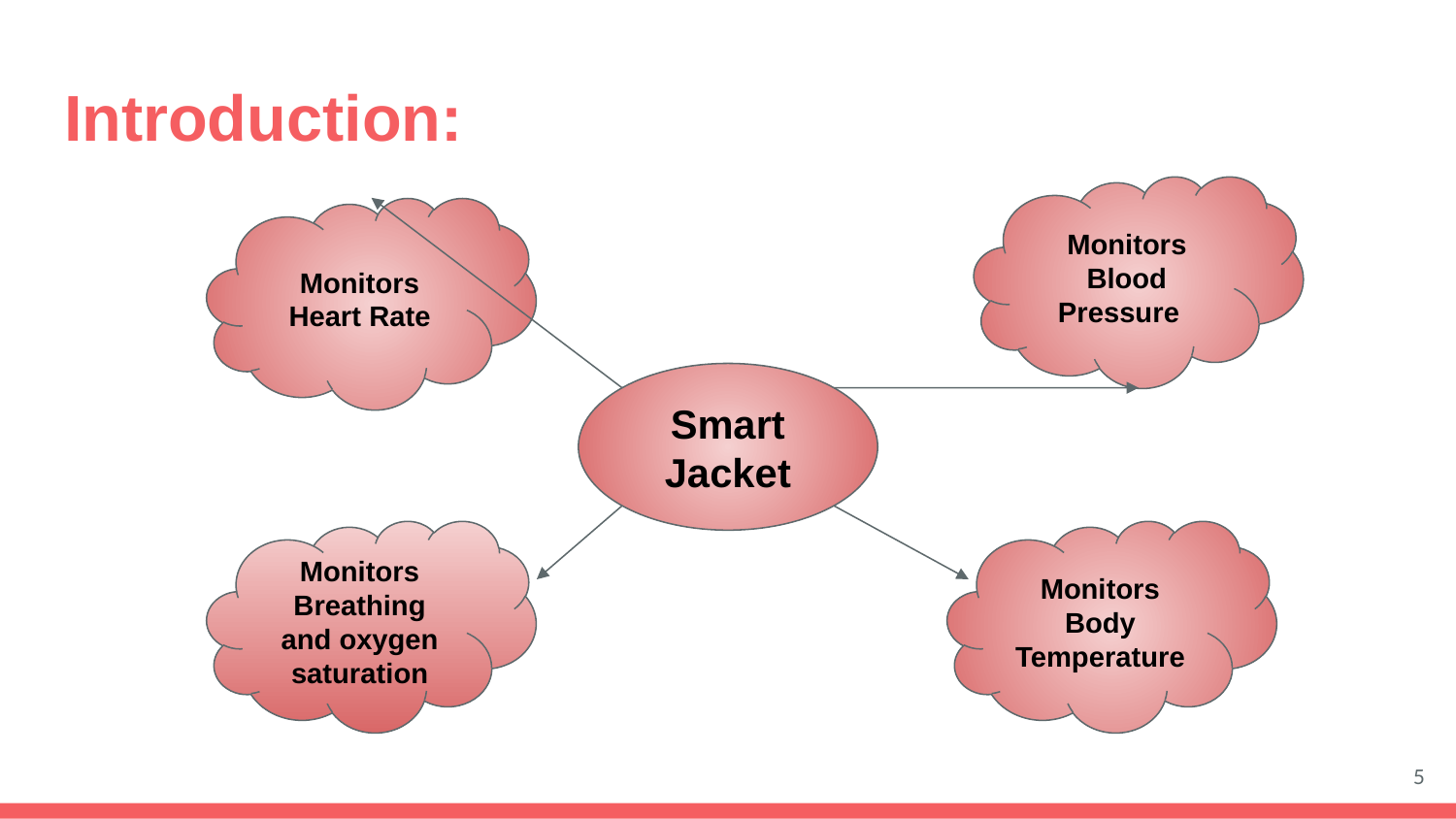

# Introduction:
Monitors Blood Pressure
Monitors Heart Rate
Smart Jacket
Monitors Breathing and oxygen saturation
Monitors Body Temperature
5